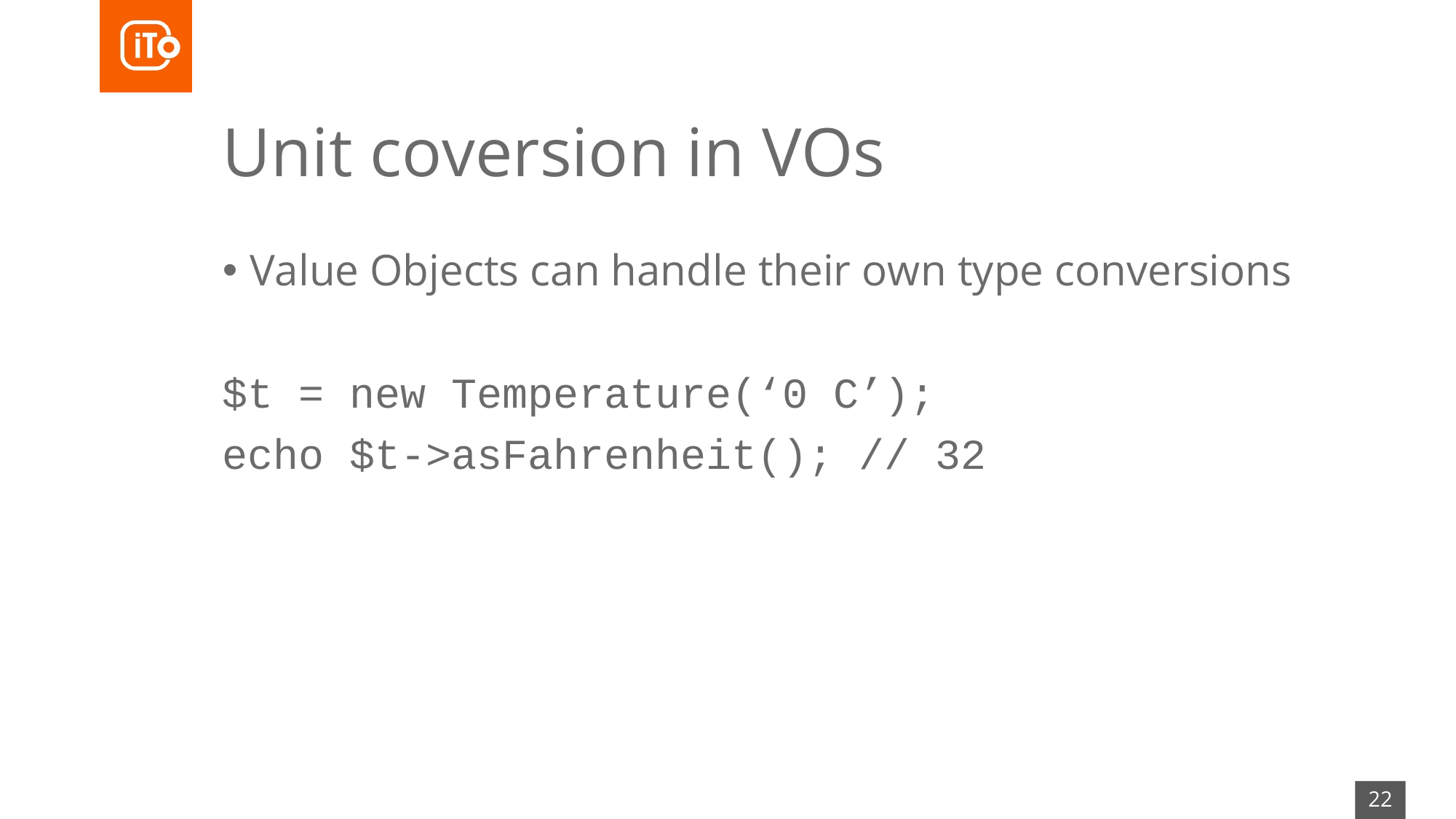

# Unit coversion in VOs
Value Objects can handle their own type conversions

$t = new Temperature(‘0 C’);
echo $t->asFahrenheit(); // 32

22